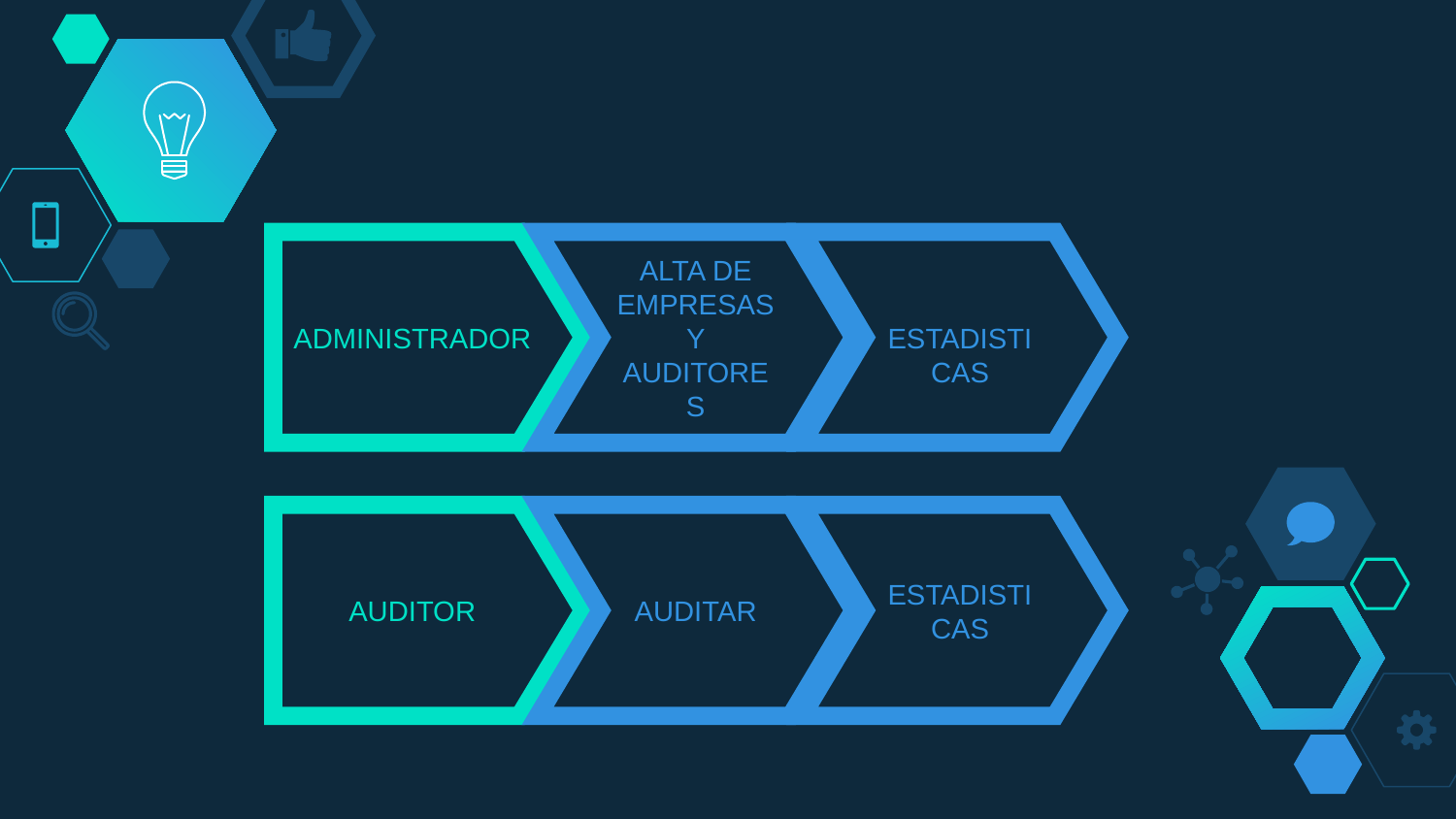

ADMINISTRADOR
ALTA DE EMPRESAS Y AUDITORES
   ESTADISTICAS
AUDITOR
AUDITAR
ESTADISTICAS